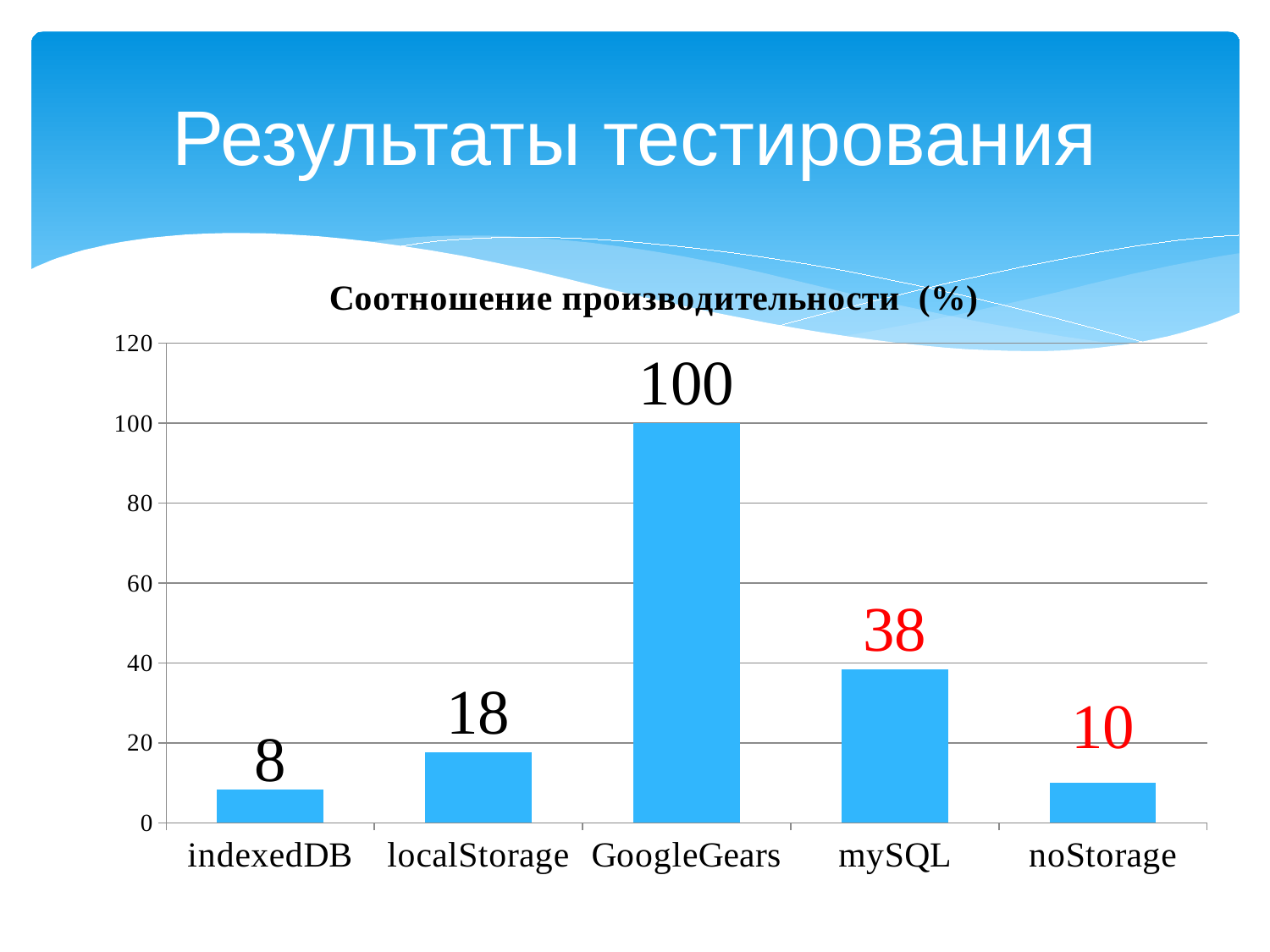

# Результаты тестирования

### Chart: Соотношение производительности  (%)

| Category |  |
|---|---|
| indexedDB | 8.403680736147237 |
| localStorage | 17.595519103820756 |
| GoogleGears | 100.0 |
| mySQL | 38.457691538307635 |
| noStorage | 9.925985197039408 |